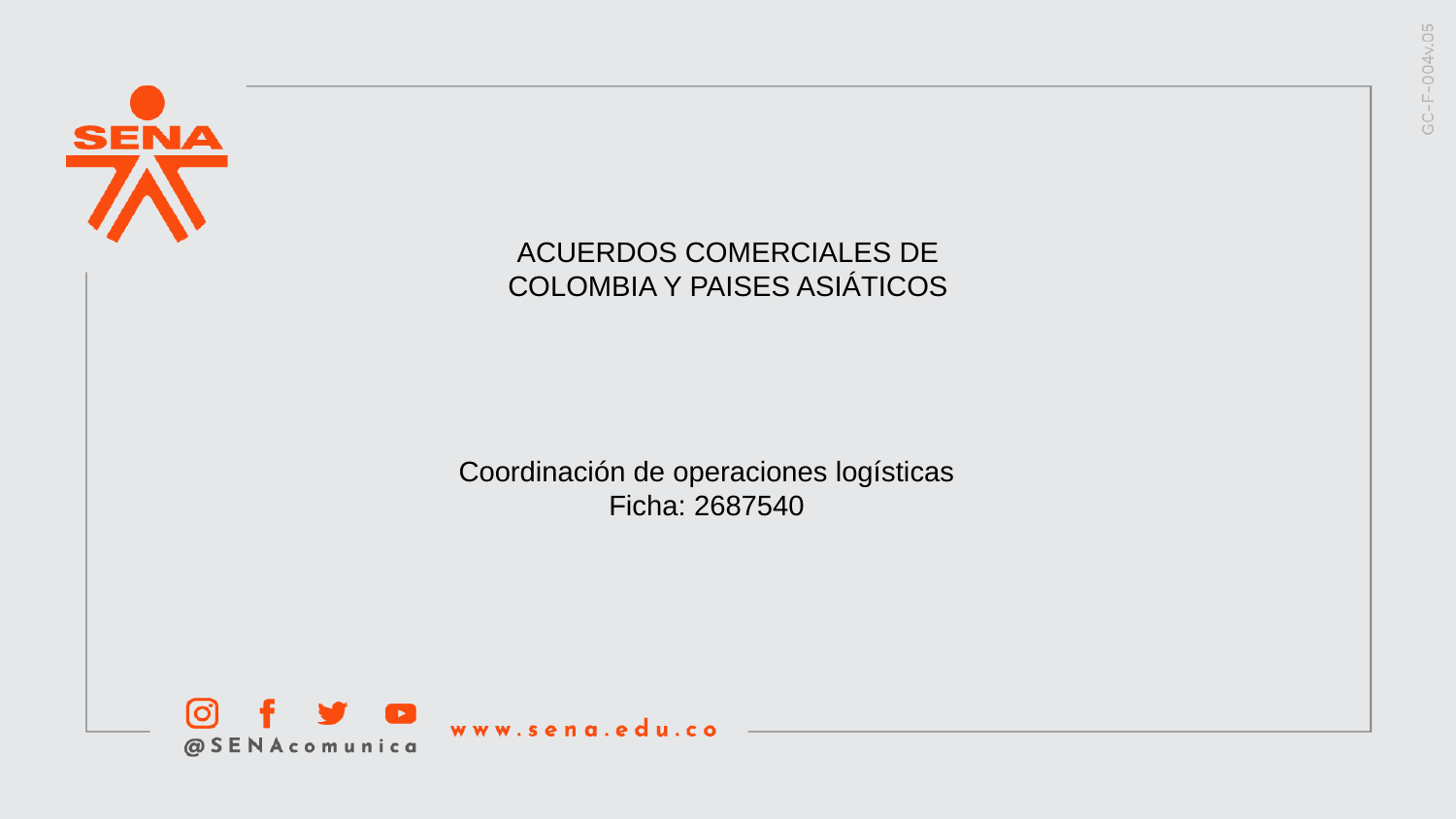

ACUERDOS COMERCIALES DE COLOMBIA Y PAISES ASIÁTICOS
Coordinación de operaciones logísticas
Ficha: 2687540